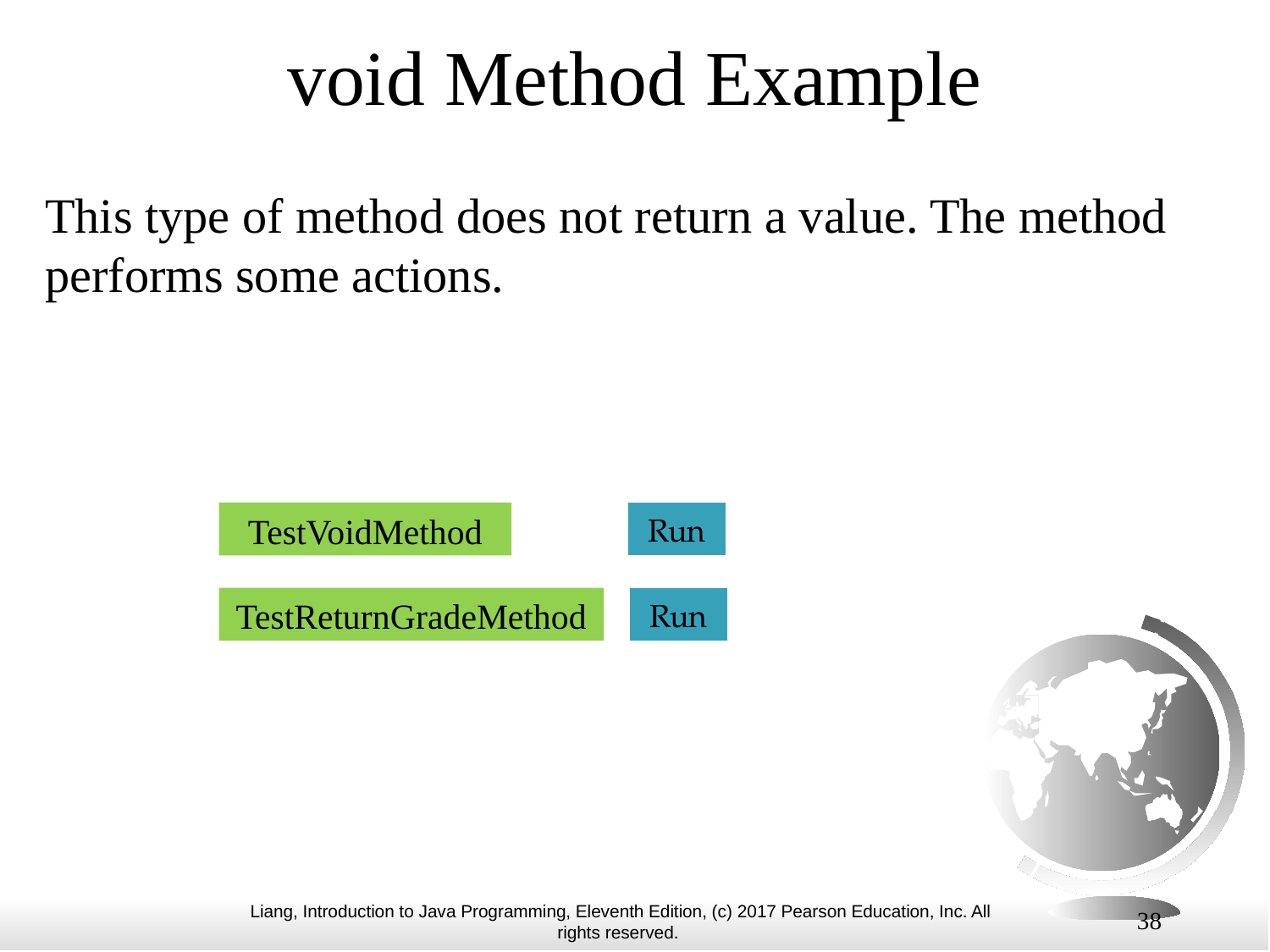

# void Method Example
This type of method does not return a value. The method performs some actions.
TestVoidMethod
Run
TestReturnGradeMethod
Run
38